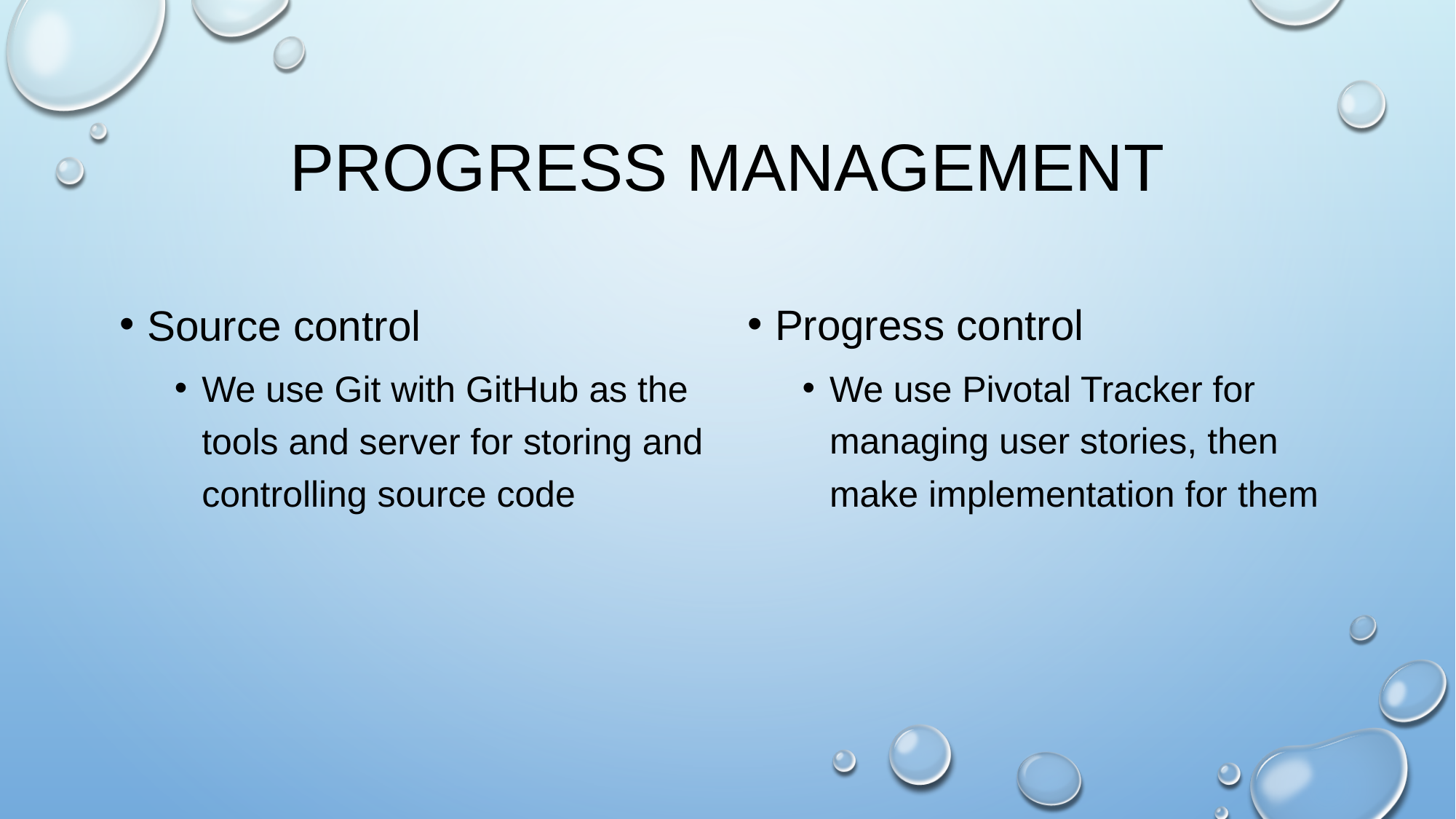

# Progress management
Source control
We use Git with GitHub as the tools and server for storing and controlling source code
Progress control
We use Pivotal Tracker for managing user stories, then make implementation for them